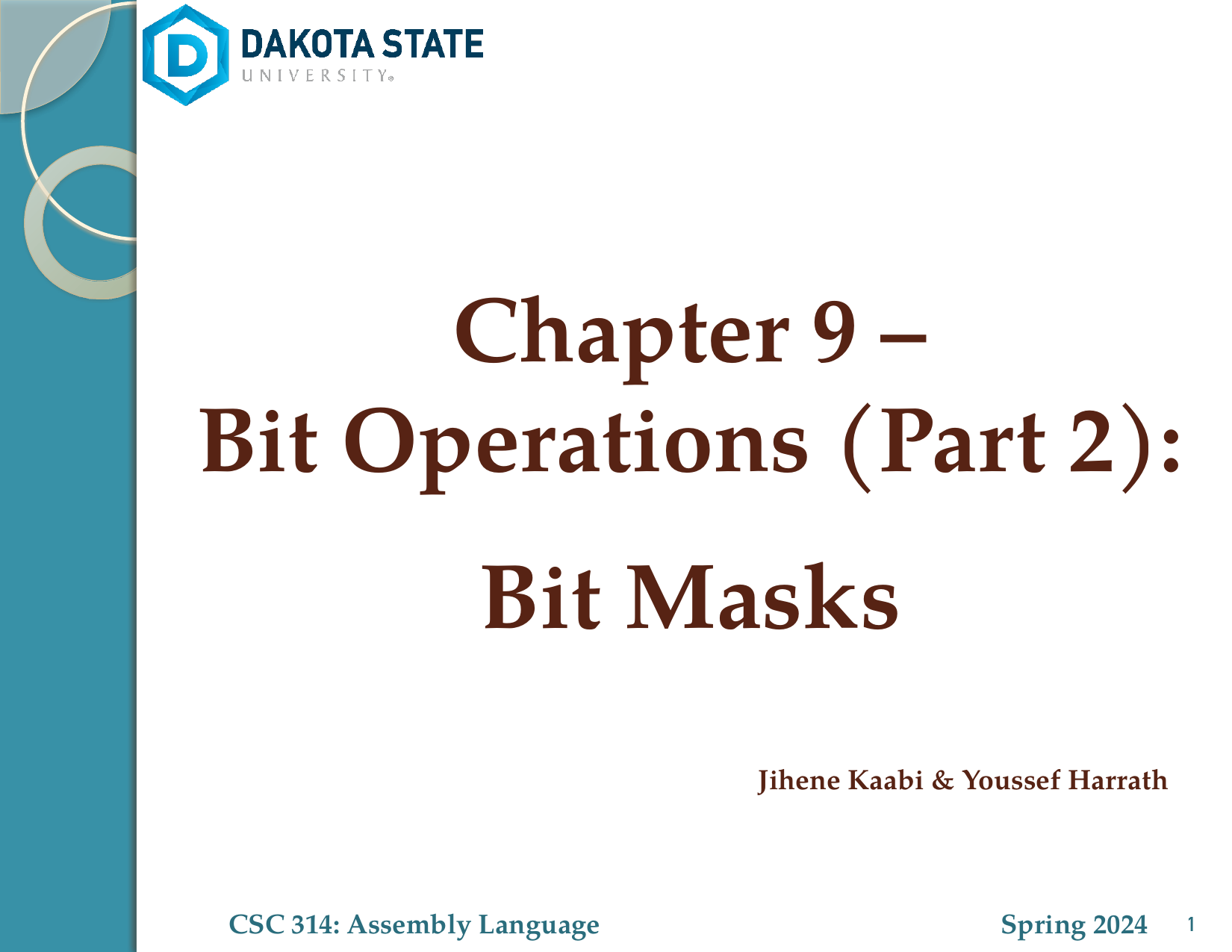

Chapter 9 –
Bit Operations (Part 2):
Bit Masks
Jihene Kaabi & Youssef Harrath